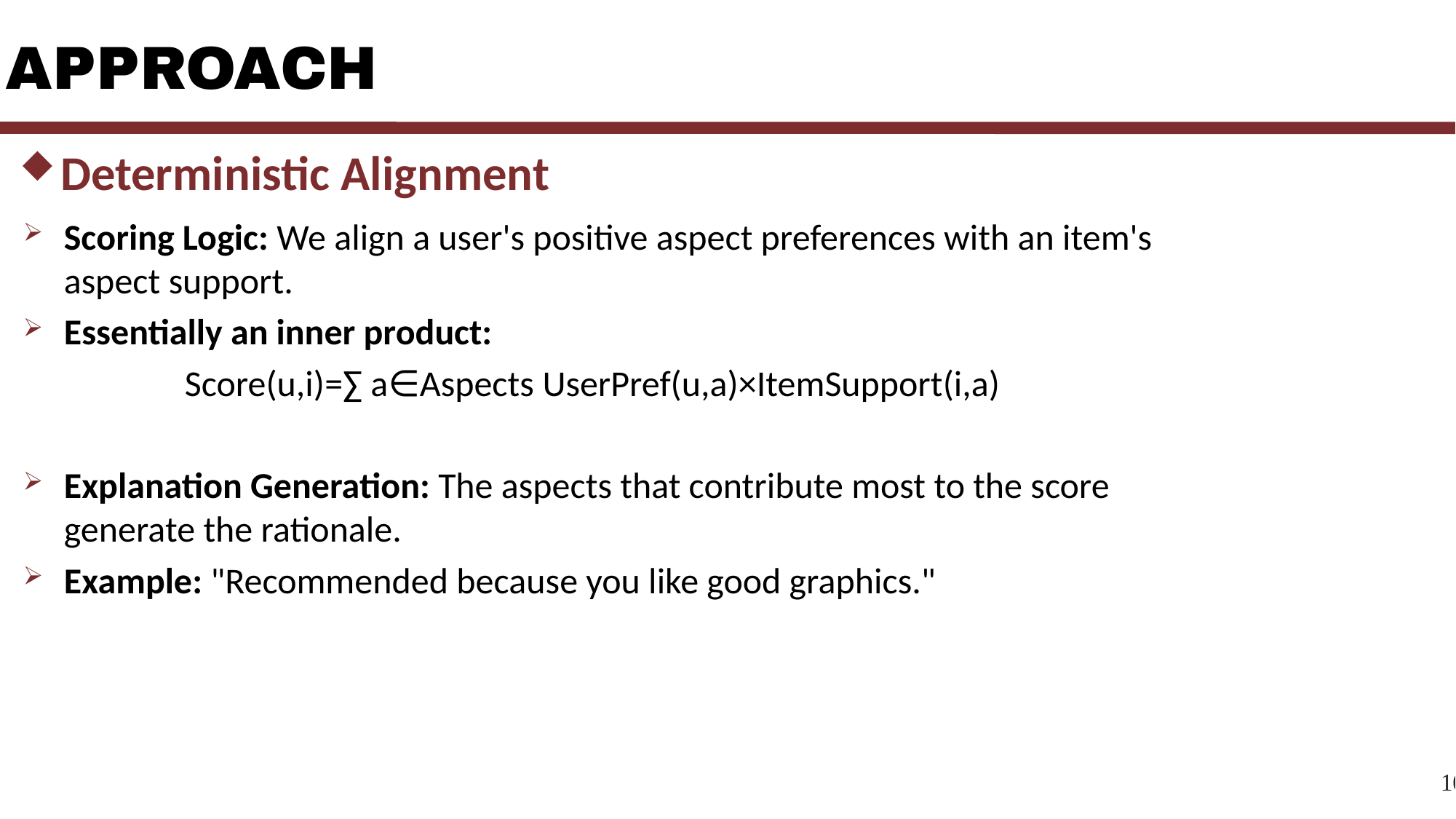

APPROACH
Deterministic Alignment

Scoring Logic: We align a user's positive aspect preferences with an item's aspect support.
Essentially an inner product:
Score(u,i)=∑ a∈Aspects​ UserPref(u,a)×ItemSupport(i,a)

Explanation Generation: The aspects that contribute most to the score generate the rationale.
Example: "Recommended because you like good graphics."
10